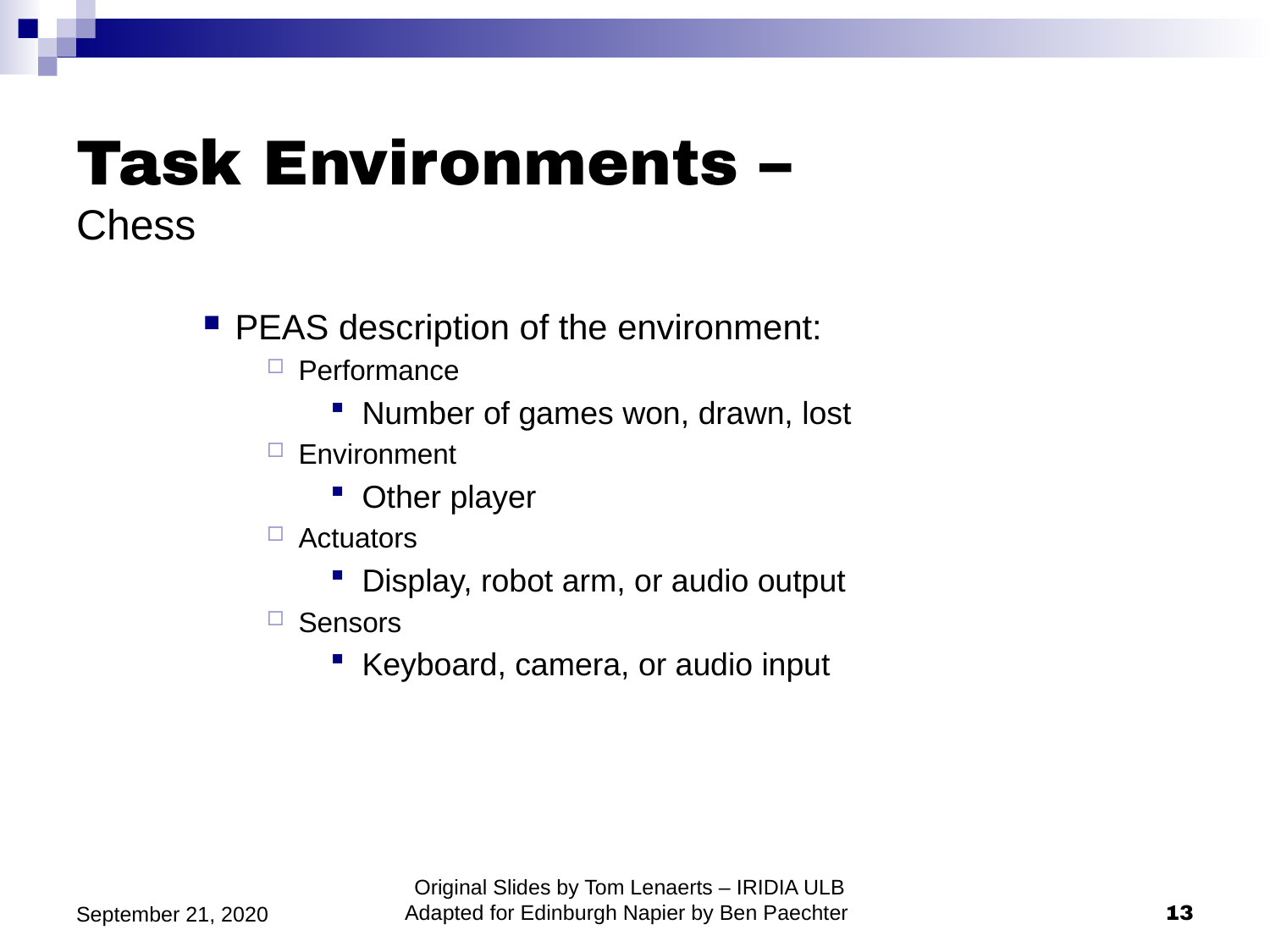

# Task Environments – Chess

PEAS description of the environment:
Performance
Number of games won, drawn, lost
Environment
Other player
Actuators
Display, robot arm, or audio output
Sensors
Keyboard, camera, or audio input

September 21, 2020
Original Slides by Tom Lenaerts – IRIDIA ULB
Adapted for Edinburgh Napier by Ben Paechter
13